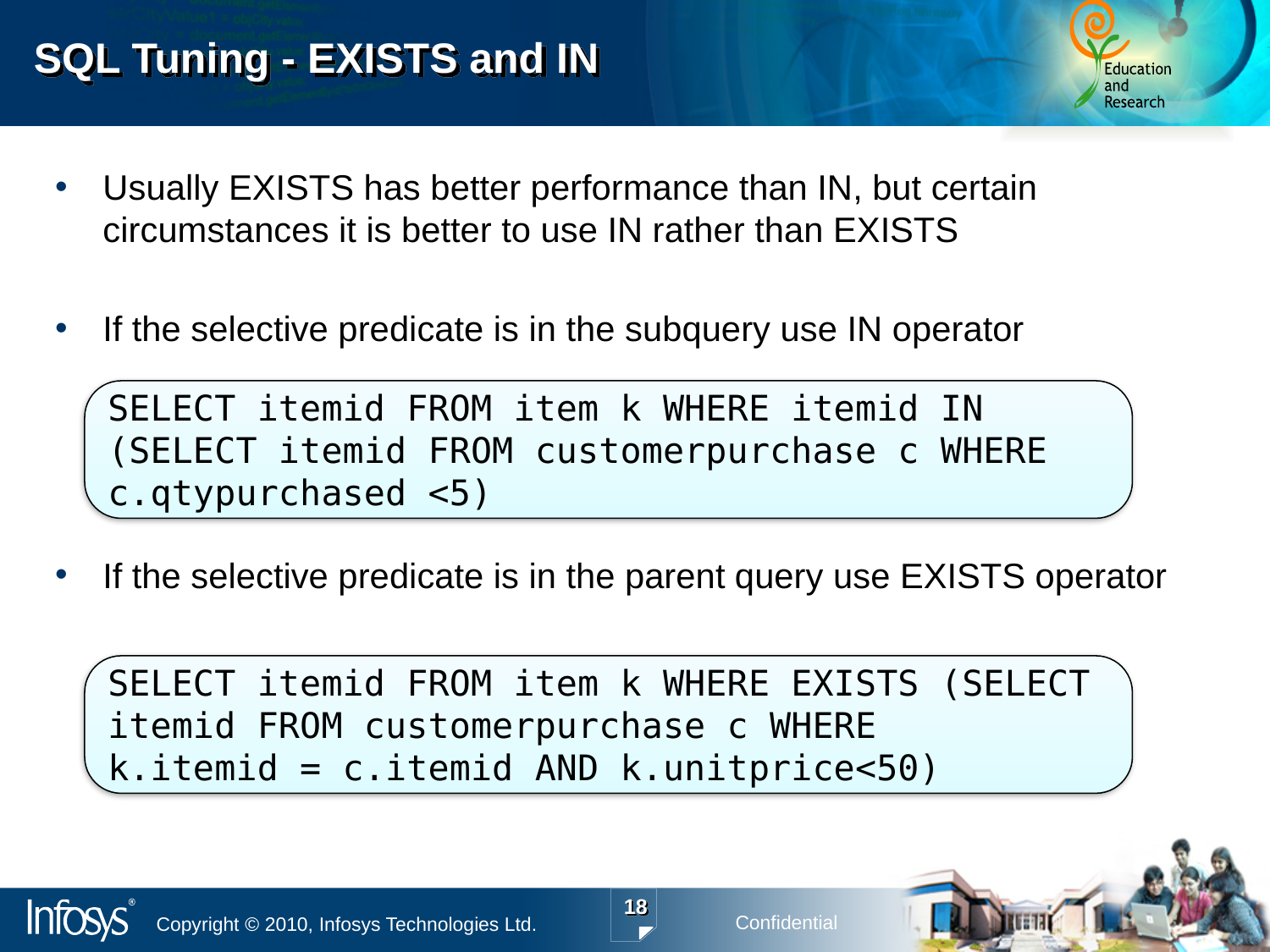

# SQL Tuning - EXISTS and IN
Usually EXISTS has better performance than IN, but certain circumstances it is better to use IN rather than EXISTS

If the selective predicate is in the subquery use IN operator

If the selective predicate is in the parent query use EXISTS operator

SELECT itemid FROM item k WHERE itemid IN
(SELECT itemid FROM customerpurchase c WHERE
c.qtypurchased <5)
SELECT itemid FROM item k WHERE EXISTS (SELECT
itemid FROM customerpurchase c WHERE
k.itemid = c.itemid AND k.unitprice<50)
18